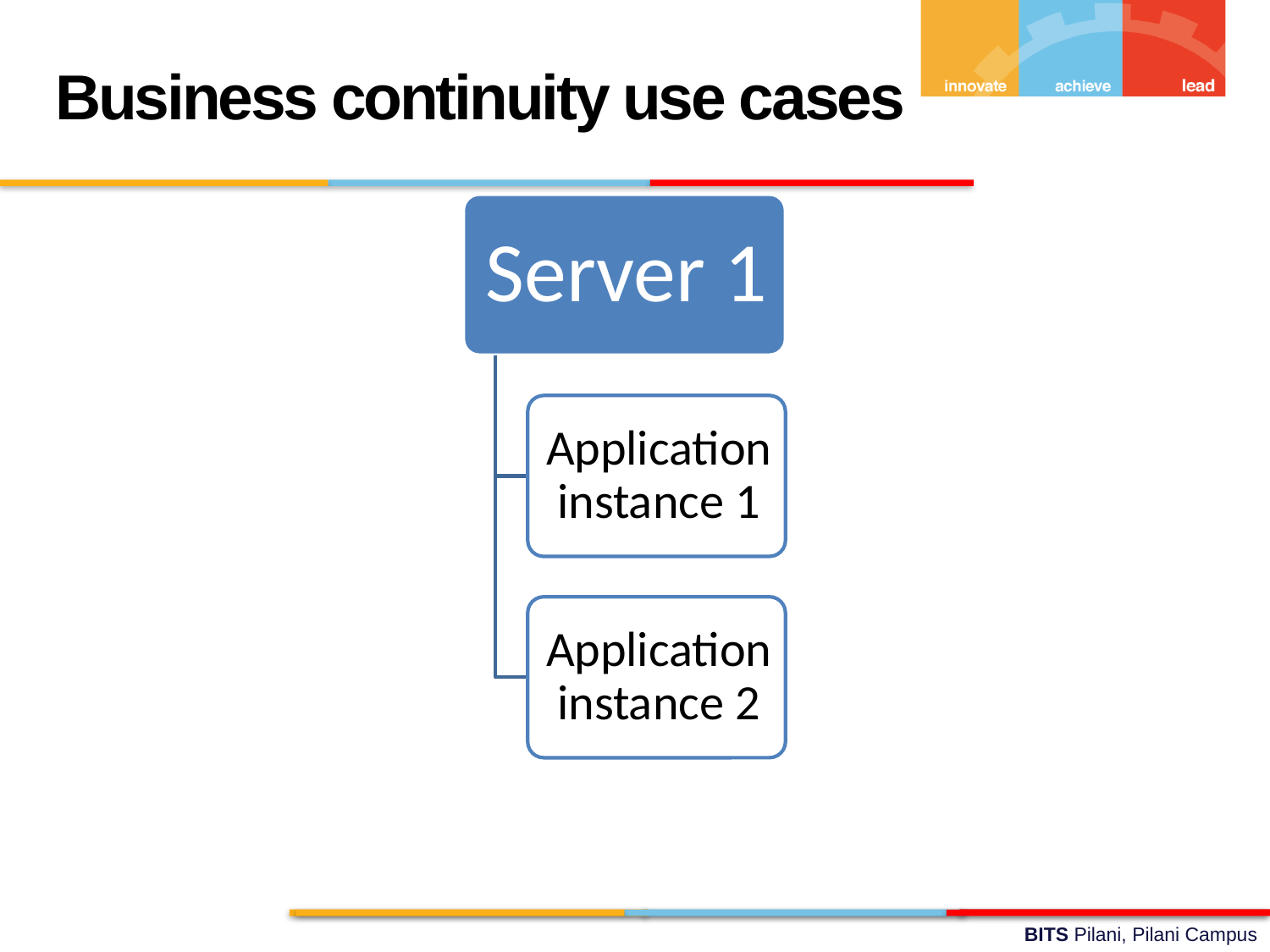

Business continuity use cases
Server 1
Application instance 1
Application instance 2